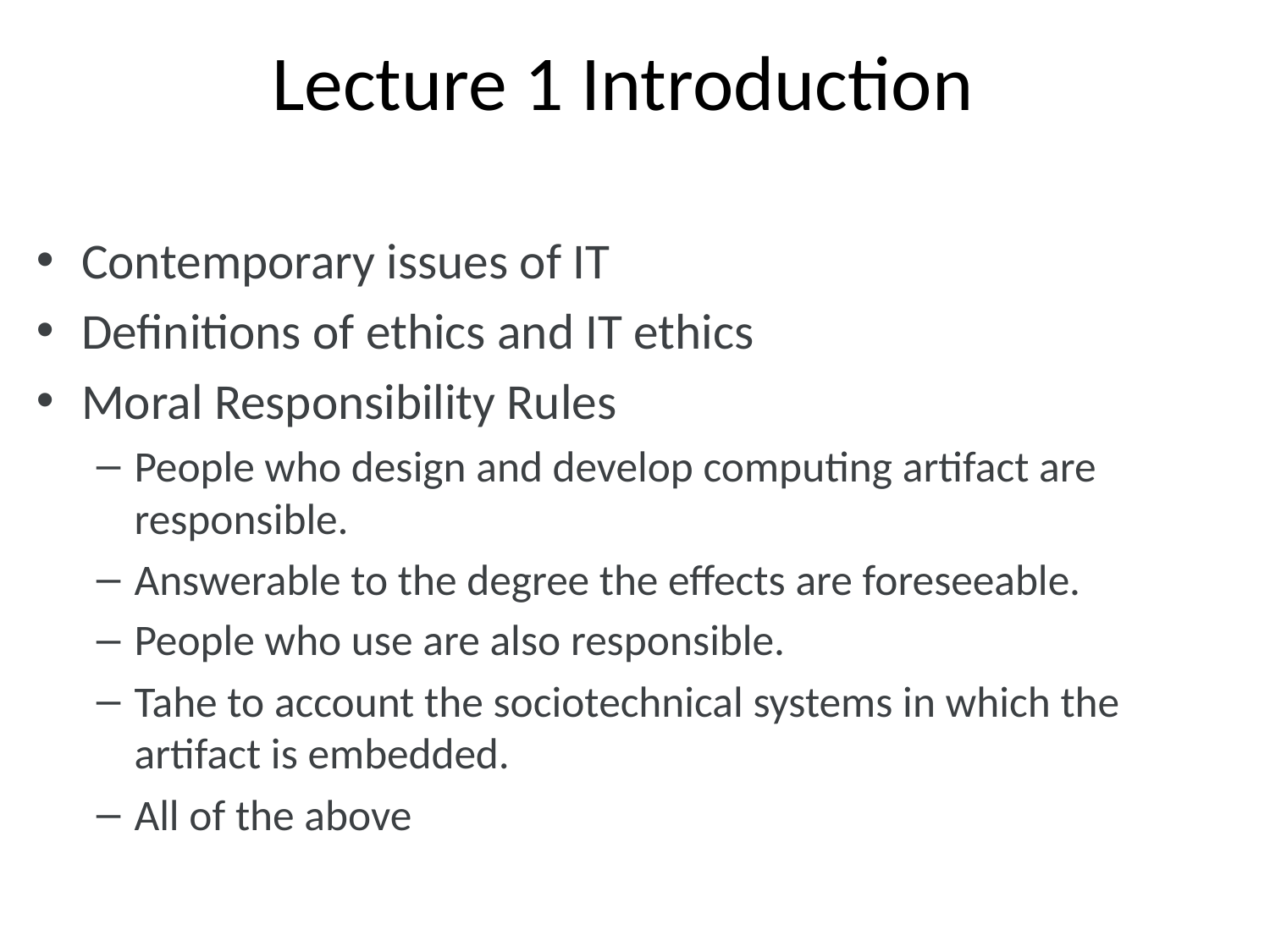

# Lecture 1 Introduction
Contemporary issues of IT
Definitions of ethics and IT ethics
Moral Responsibility Rules
People who design and develop computing artifact are responsible.
Answerable to the degree the effects are foreseeable.
People who use are also responsible.
Tahe to account the sociotechnical systems in which the artifact is embedded.
All of the above